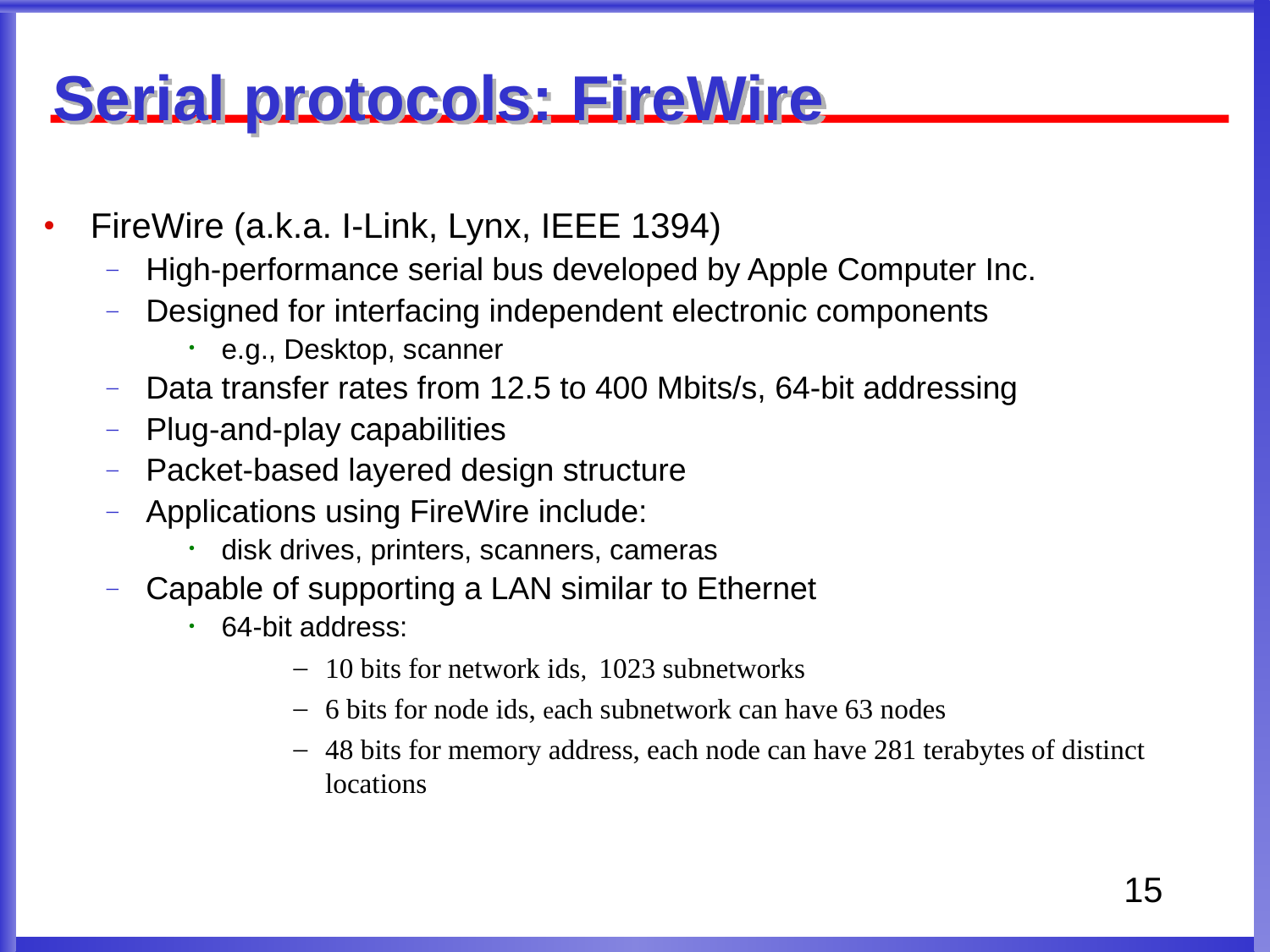

Serial protocols: FireWire
FireWire (a.k.a. I-Link, Lynx, IEEE 1394)
High-performance serial bus developed by Apple Computer Inc.
Designed for interfacing independent electronic components
e.g., Desktop, scanner
Data transfer rates from 12.5 to 400 Mbits/s, 64-bit addressing
Plug-and-play capabilities
Packet-based layered design structure
Applications using FireWire include:
disk drives, printers, scanners, cameras
Capable of supporting a LAN similar to Ethernet
64-bit address:
10 bits for network ids,  1023 subnetworks
6 bits for node ids, each subnetwork can have 63 nodes
48 bits for memory address, each node can have 281 terabytes of distinct locations
15